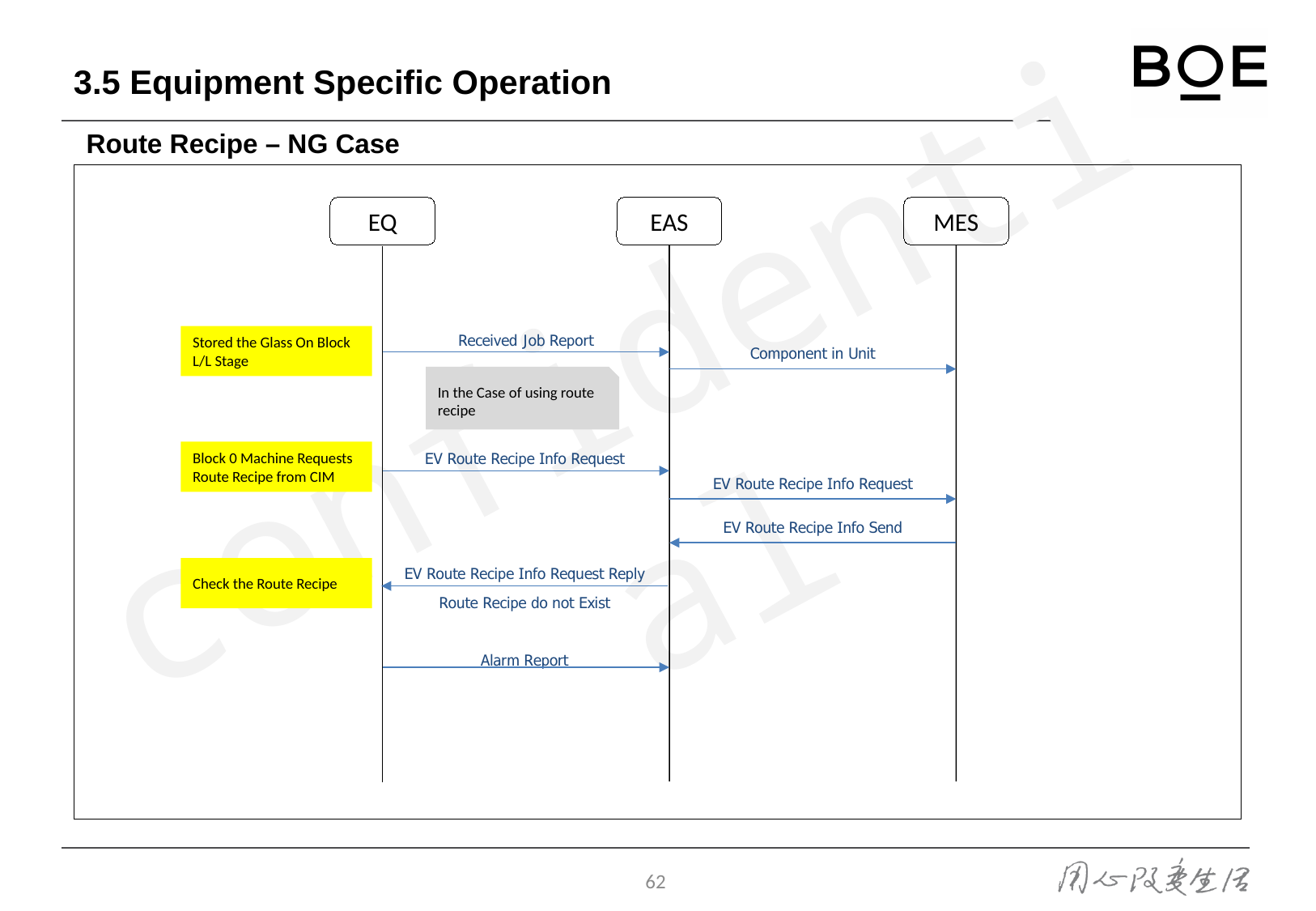

# 3.5 Equipment Specific Operation
Route Recipe – NG Case

EQ
EAS
MES
Received Job Report
Stored the Glass On Block L/L Stage
Component in Unit
In the Case of using route recipe
Block 0 Machine Requests Route Recipe from CIM
EV Route Recipe Info Request
EV Route Recipe Info Request
EV Route Recipe Info Send
Check the Route Recipe
EV Route Recipe Info Request Reply
Route Recipe do not Exist
Alarm Report